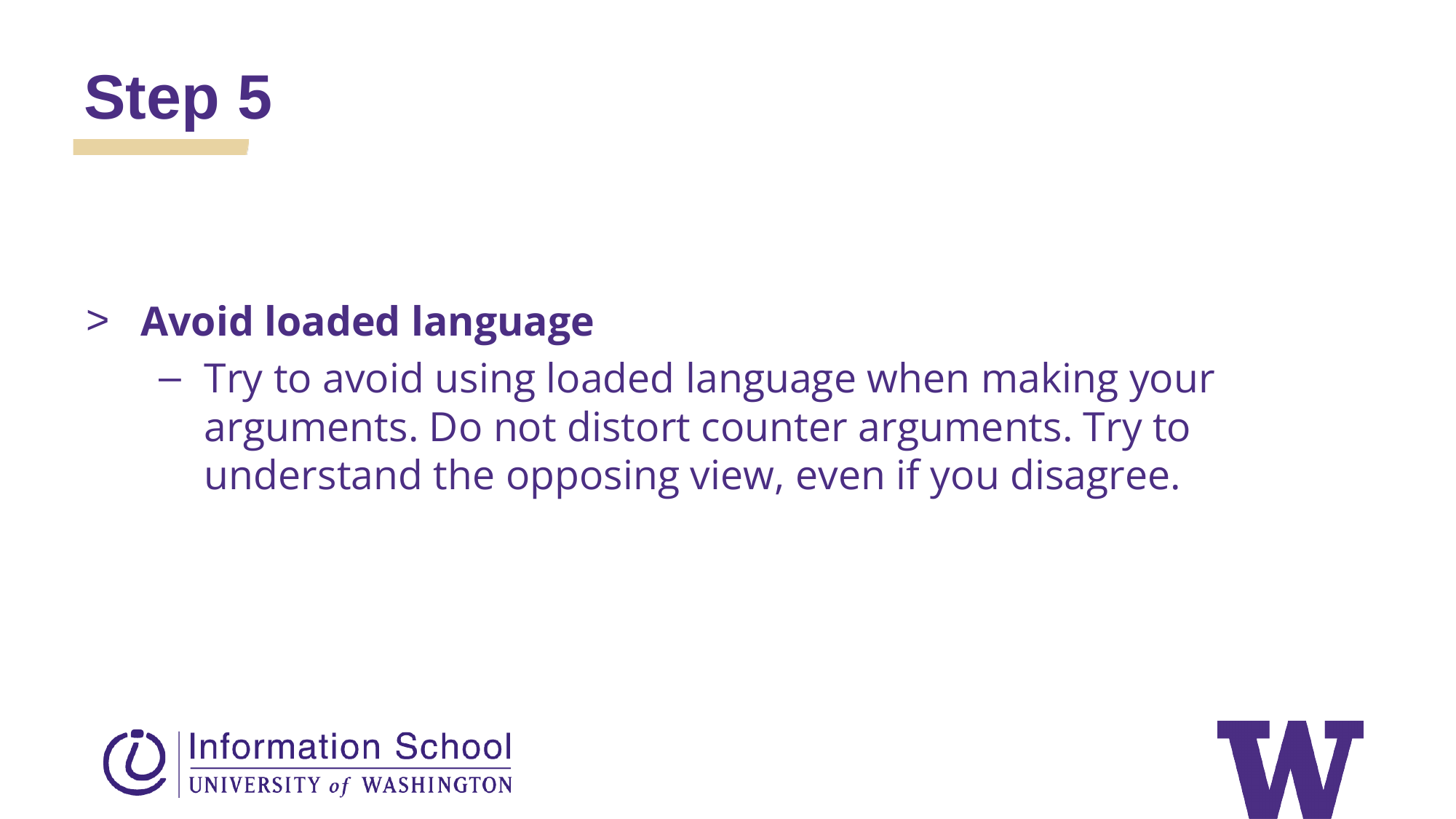

Step 5
Avoid loaded language
Try to avoid using loaded language when making your arguments. Do not distort counter arguments. Try to understand the opposing view, even if you disagree.